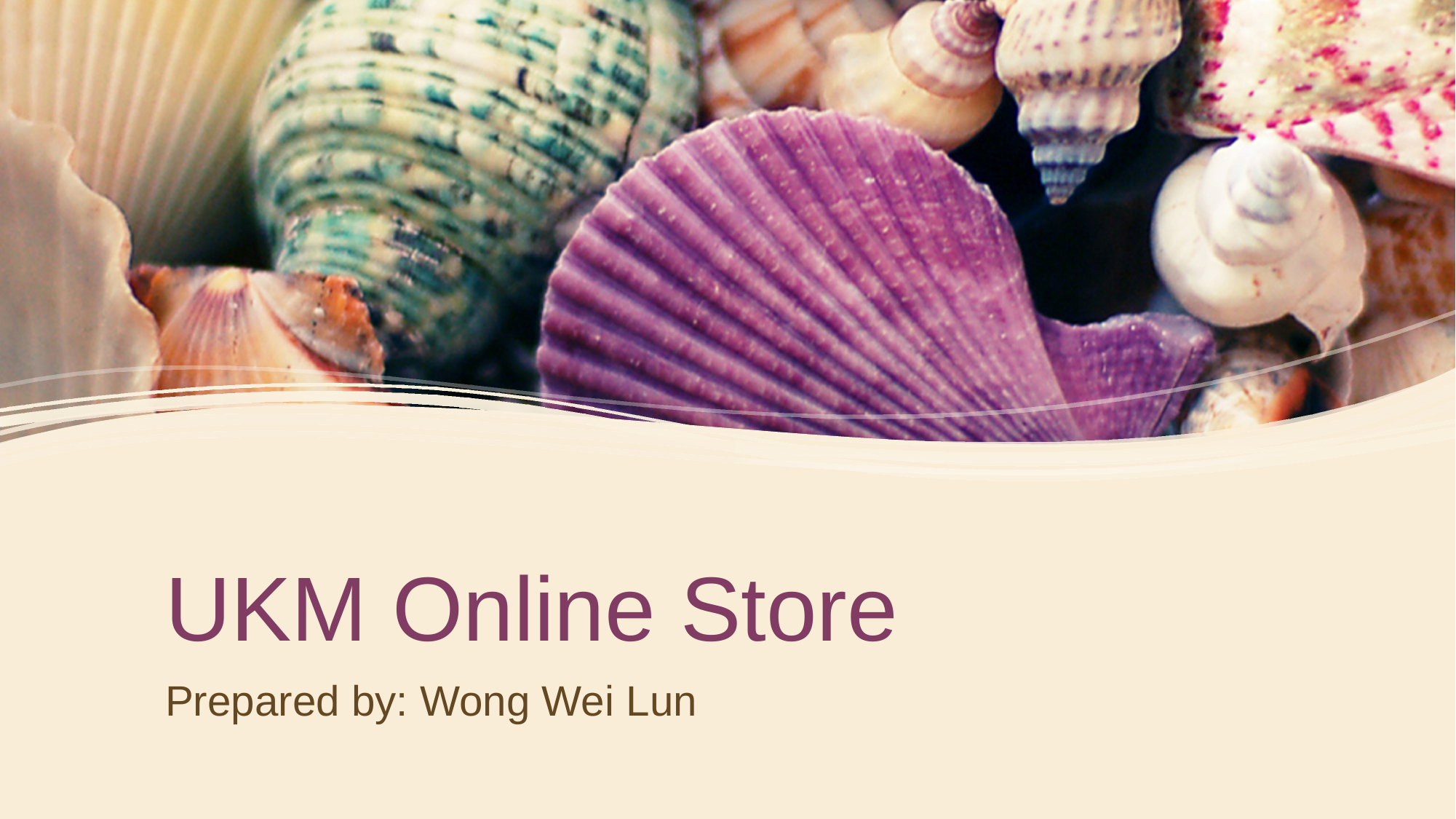

# UKM Online Store
Prepared by: Wong Wei Lun